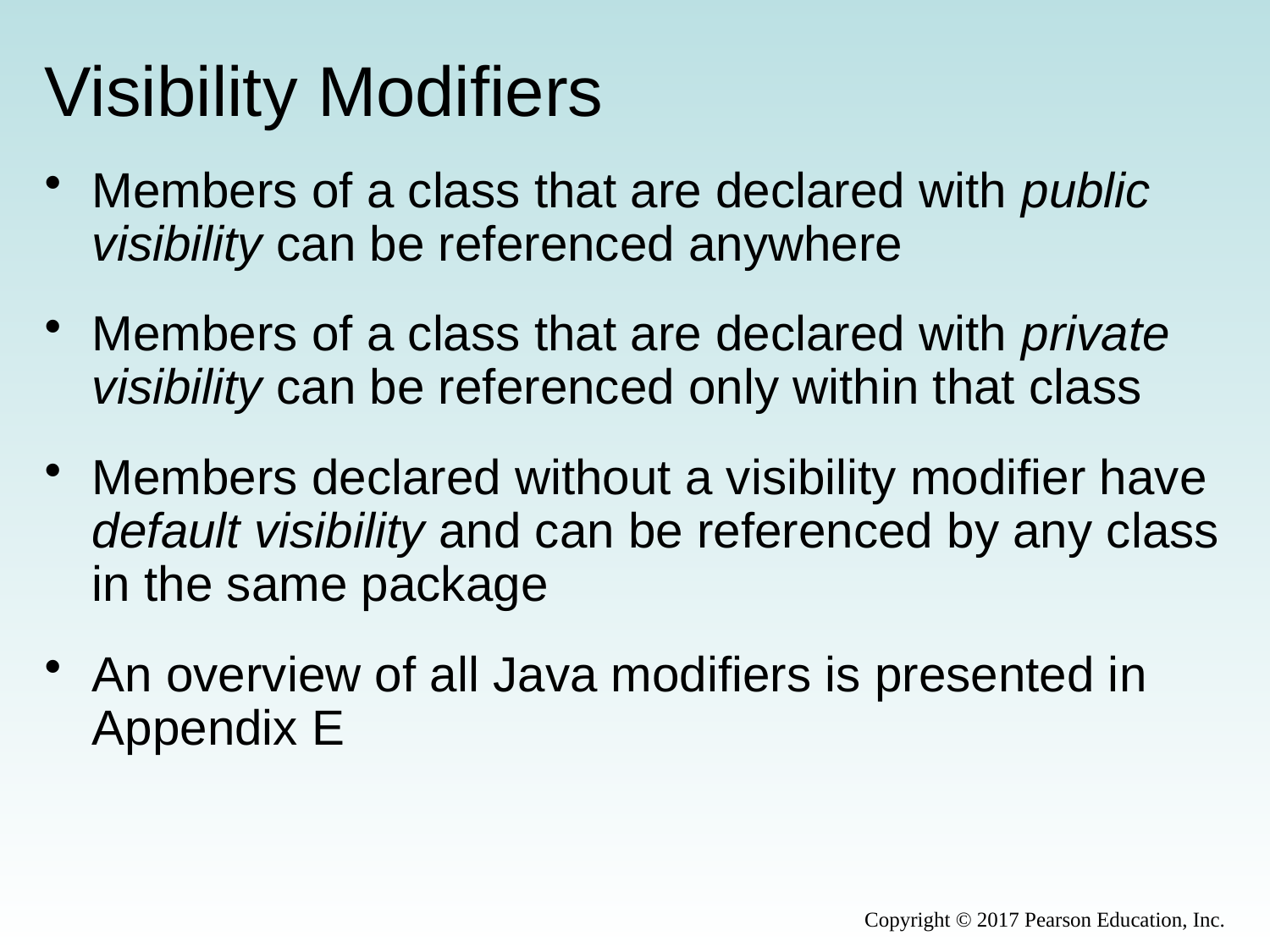

# Visibility Modifiers
Members of a class that are declared with public visibility can be referenced anywhere
Members of a class that are declared with private visibility can be referenced only within that class
Members declared without a visibility modifier have default visibility and can be referenced by any class in the same package
An overview of all Java modifiers is presented in Appendix E
Copyright © 2017 Pearson Education, Inc.